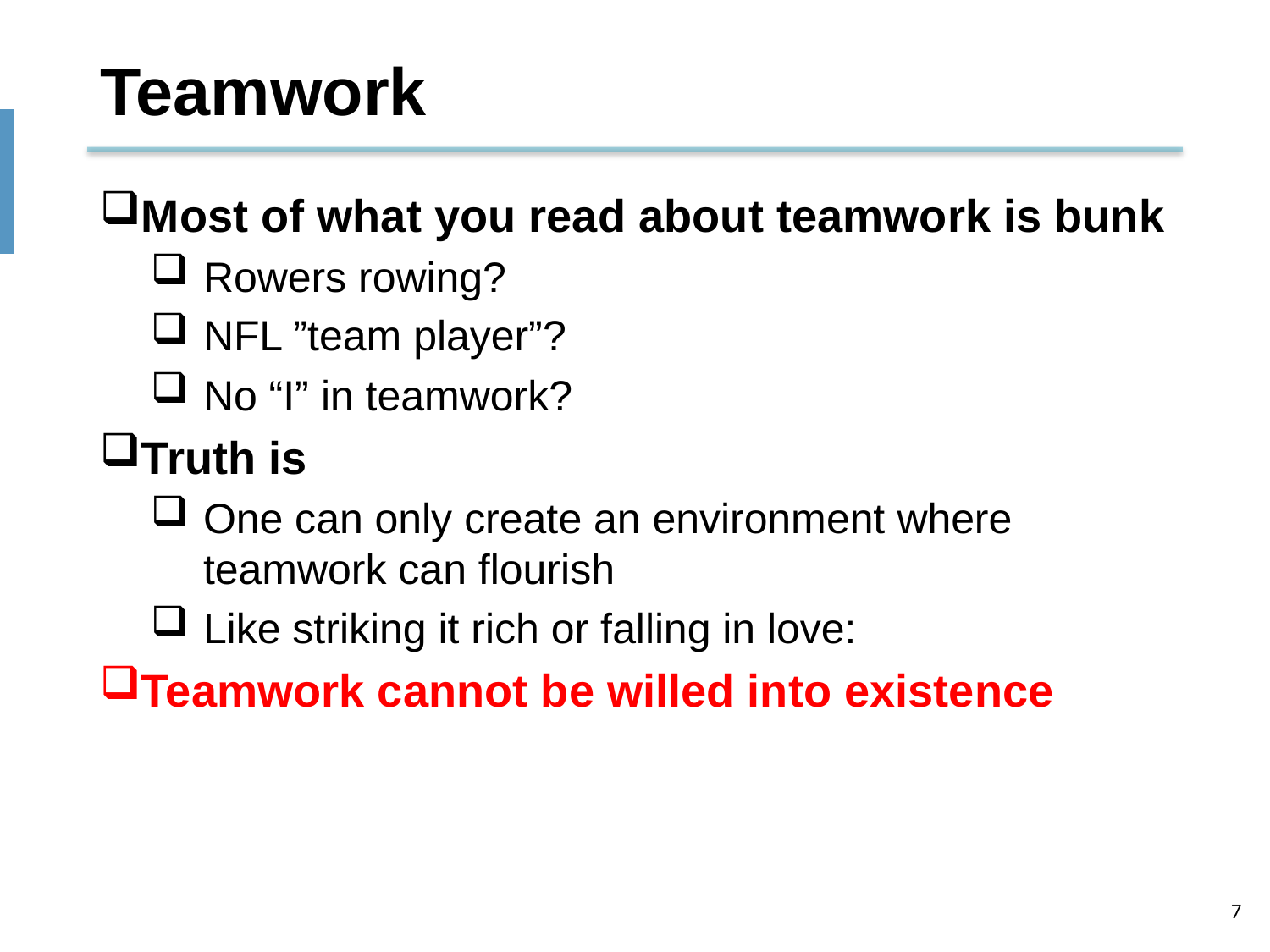

# Teamwork
Most of what you read about teamwork is bunk
Rowers rowing?
NFL ”team player”?
No “I” in teamwork?
Truth is
One can only create an environment where teamwork can flourish
Like striking it rich or falling in love:
Teamwork cannot be willed into existence

7